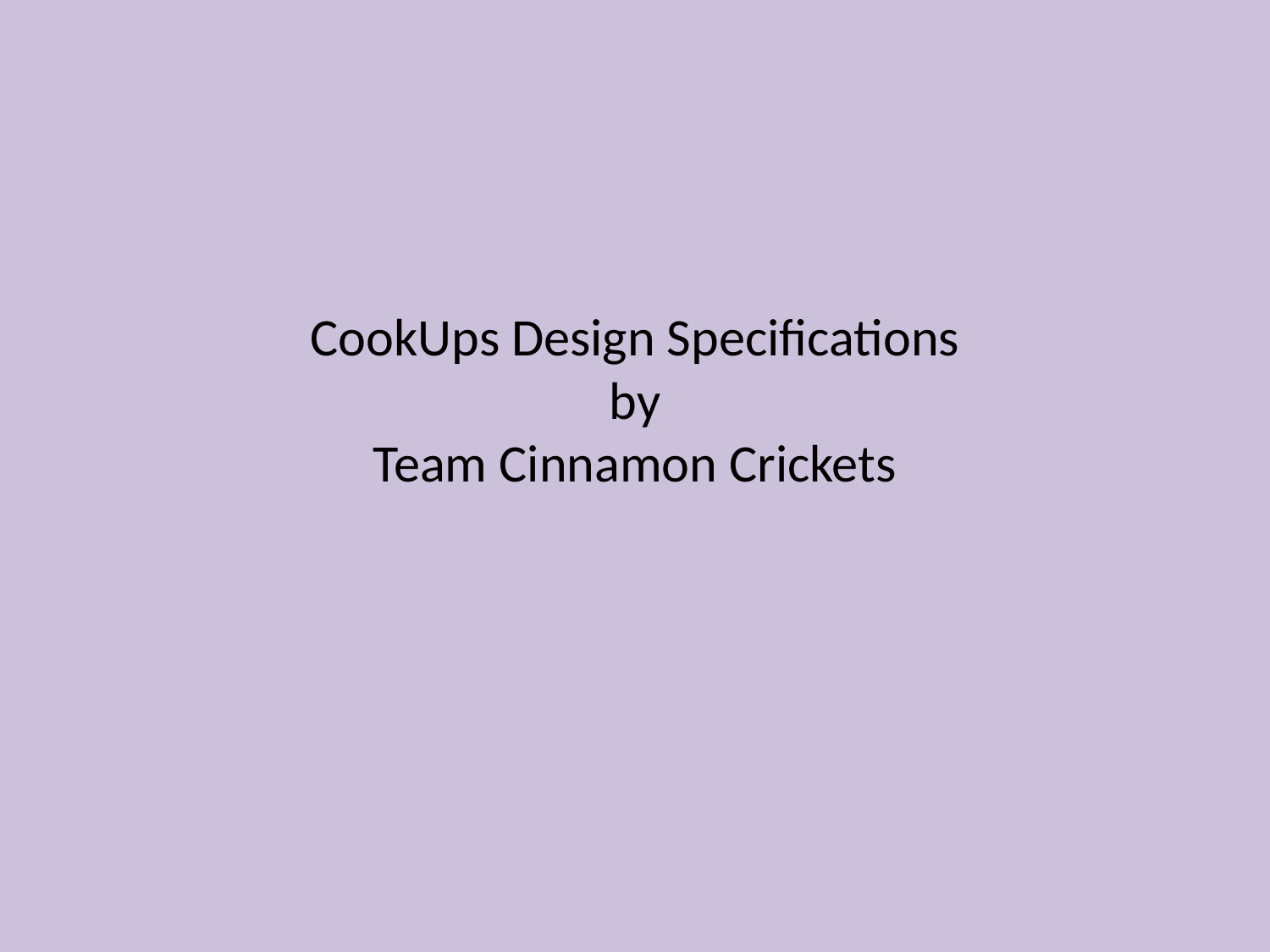

# CookUps Design Specifications by Team Cinnamon Crickets